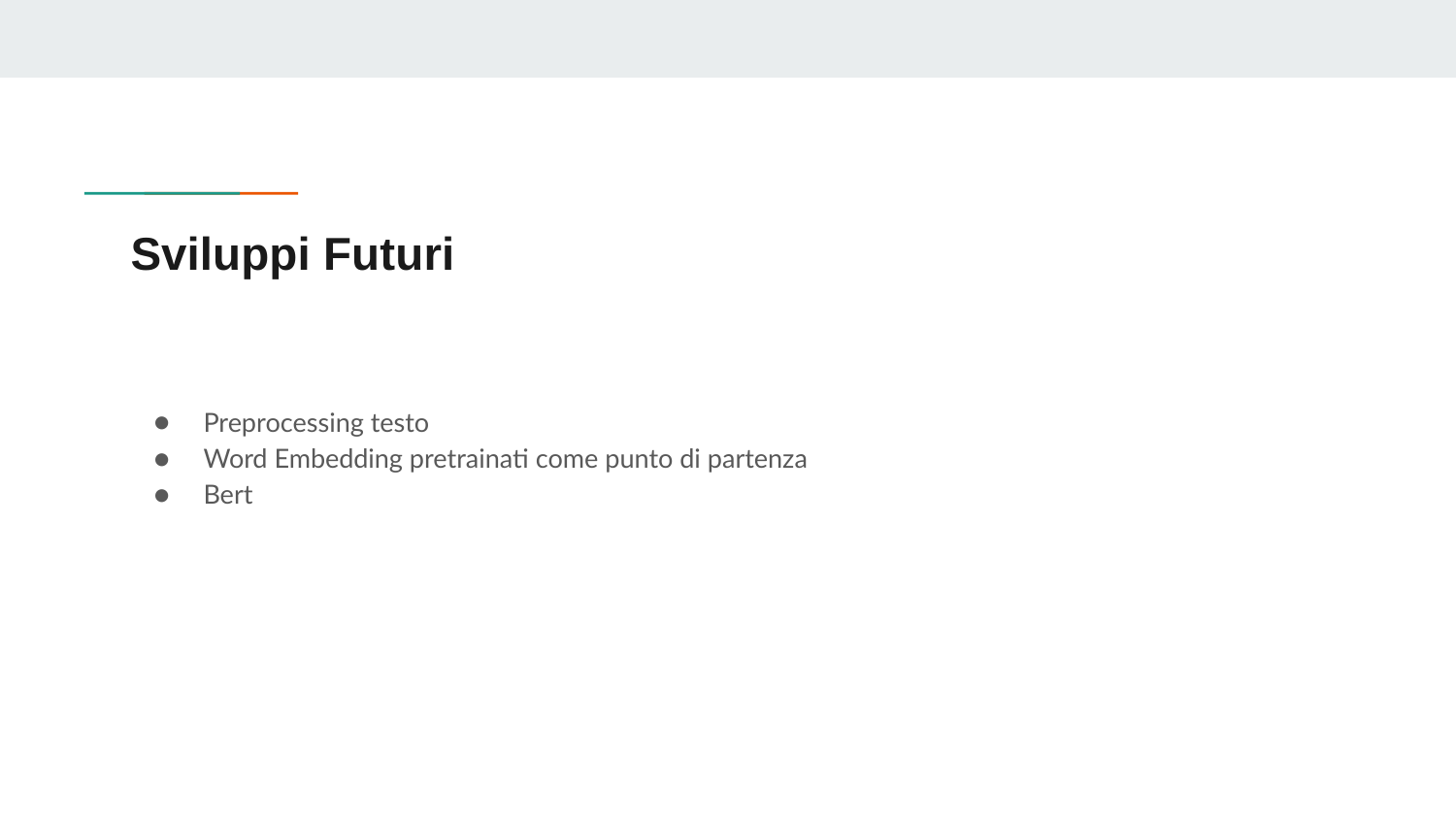

# Sviluppi Futuri

Preprocessing testo
Word Embedding pretrainati come punto di partenza
Bert